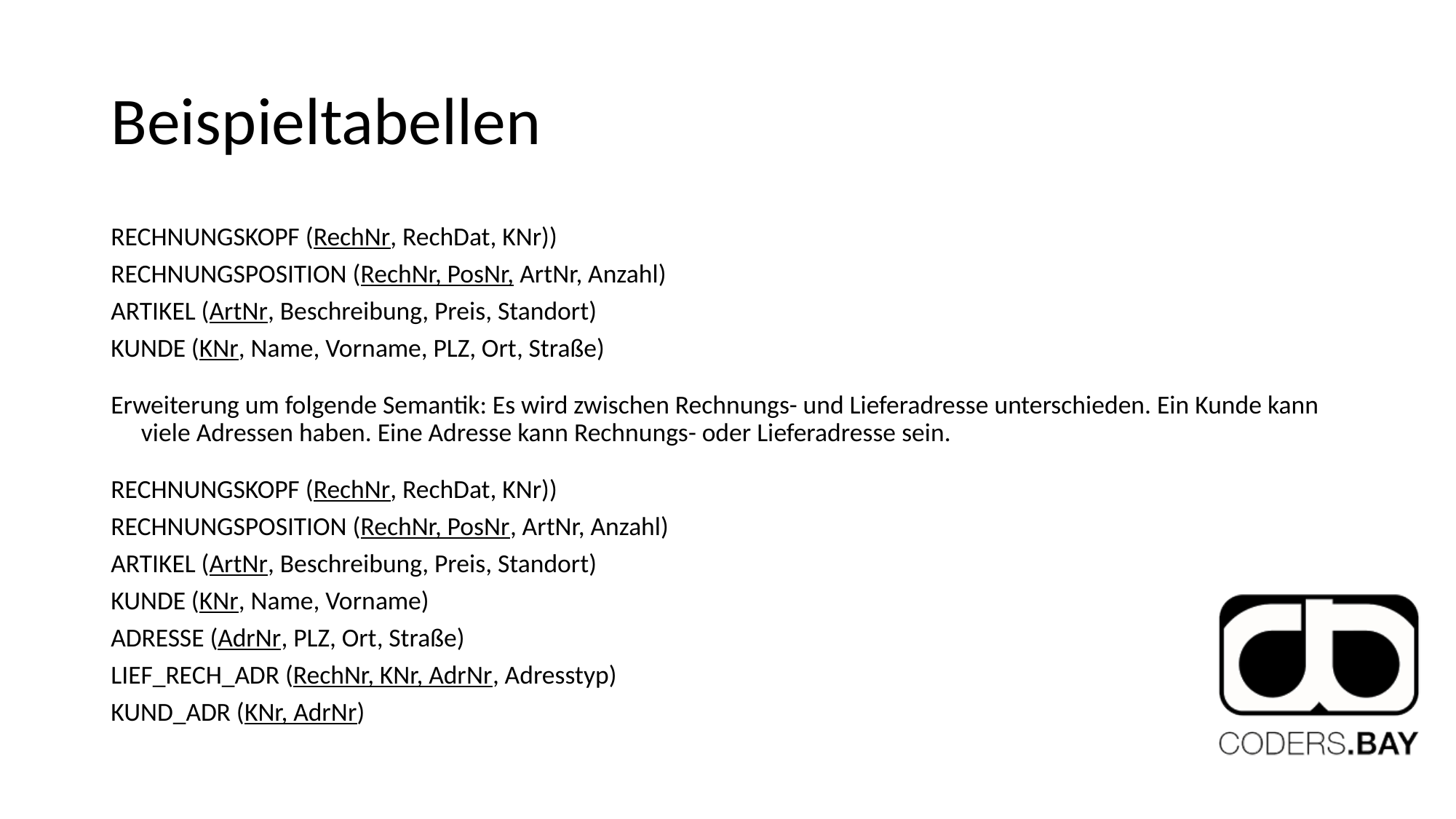

# Beispieltabellen
RECHNUNGSKOPF (RechNr, RechDat, KNr))
RECHNUNGSPOSITION (RechNr, PosNr, ArtNr, Anzahl)
ARTIKEL (ArtNr, Beschreibung, Preis, Standort)
KUNDE (KNr, Name, Vorname, PLZ, Ort, Straße)

Erweiterung um folgende Semantik: Es wird zwischen Rechnungs- und Lieferadresse unterschieden. Ein Kunde kann viele Adressen haben. Eine Adresse kann Rechnungs- oder Lieferadresse sein.

RECHNUNGSKOPF (RechNr, RechDat, KNr))
RECHNUNGSPOSITION (RechNr, PosNr, ArtNr, Anzahl)
ARTIKEL (ArtNr, Beschreibung, Preis, Standort)
KUNDE (KNr, Name, Vorname)
ADRESSE (AdrNr, PLZ, Ort, Straße)
LIEF_RECH_ADR (RechNr, KNr, AdrNr, Adresstyp)
KUND_ADR (KNr, AdrNr)